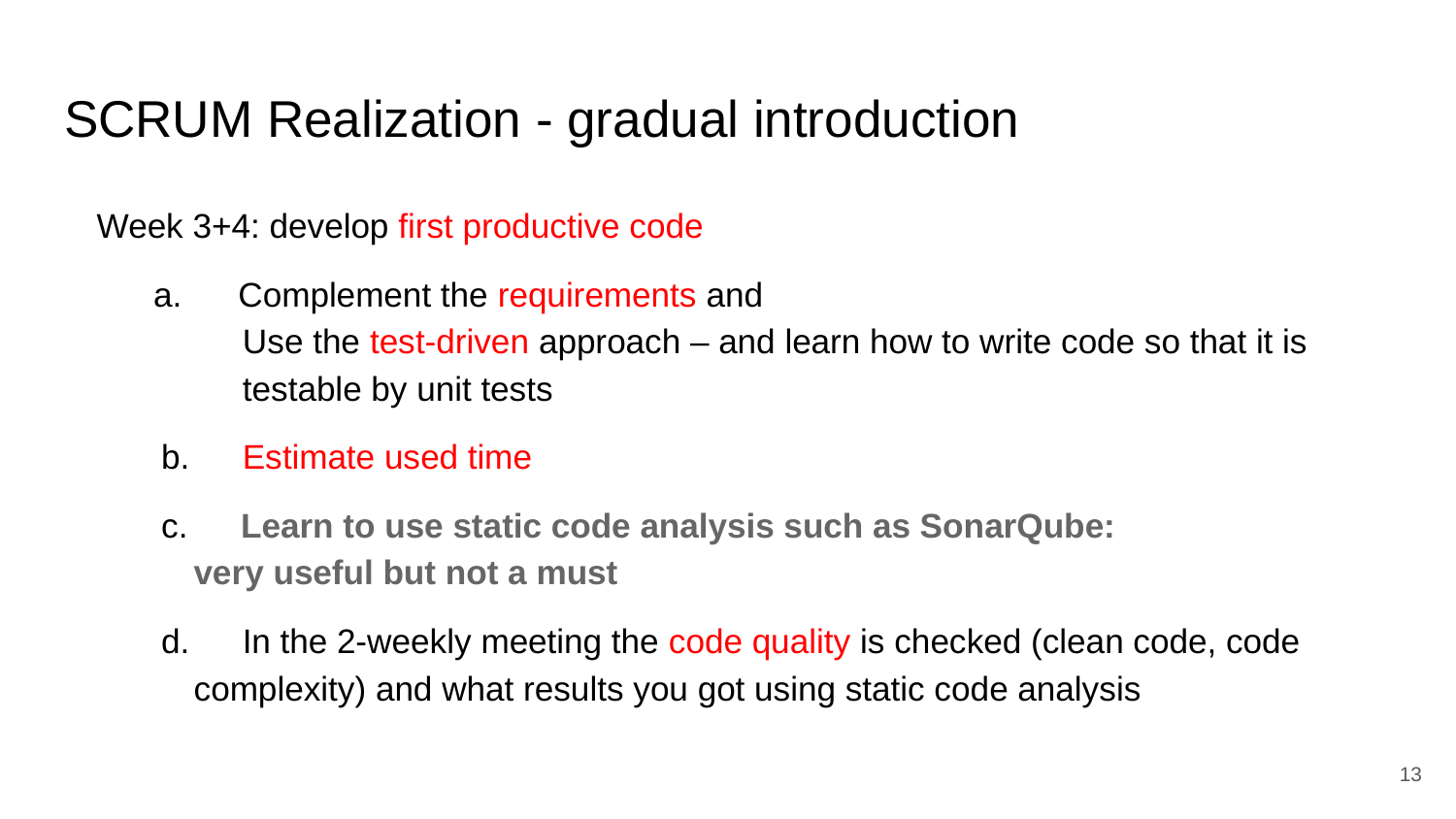

# SCRUM Realization - gradual introduction
Week 3+4: develop first productive code
a.       Complement the requirements and
Use the test-driven approach – and learn how to write code so that it is testable by unit tests
b.       Estimate used time
c.       Learn to use static code analysis such as SonarQube:
very useful but not a must
d.       In the 2-weekly meeting the code quality is checked (clean code, code complexity) and what results you got using static code analysis
13